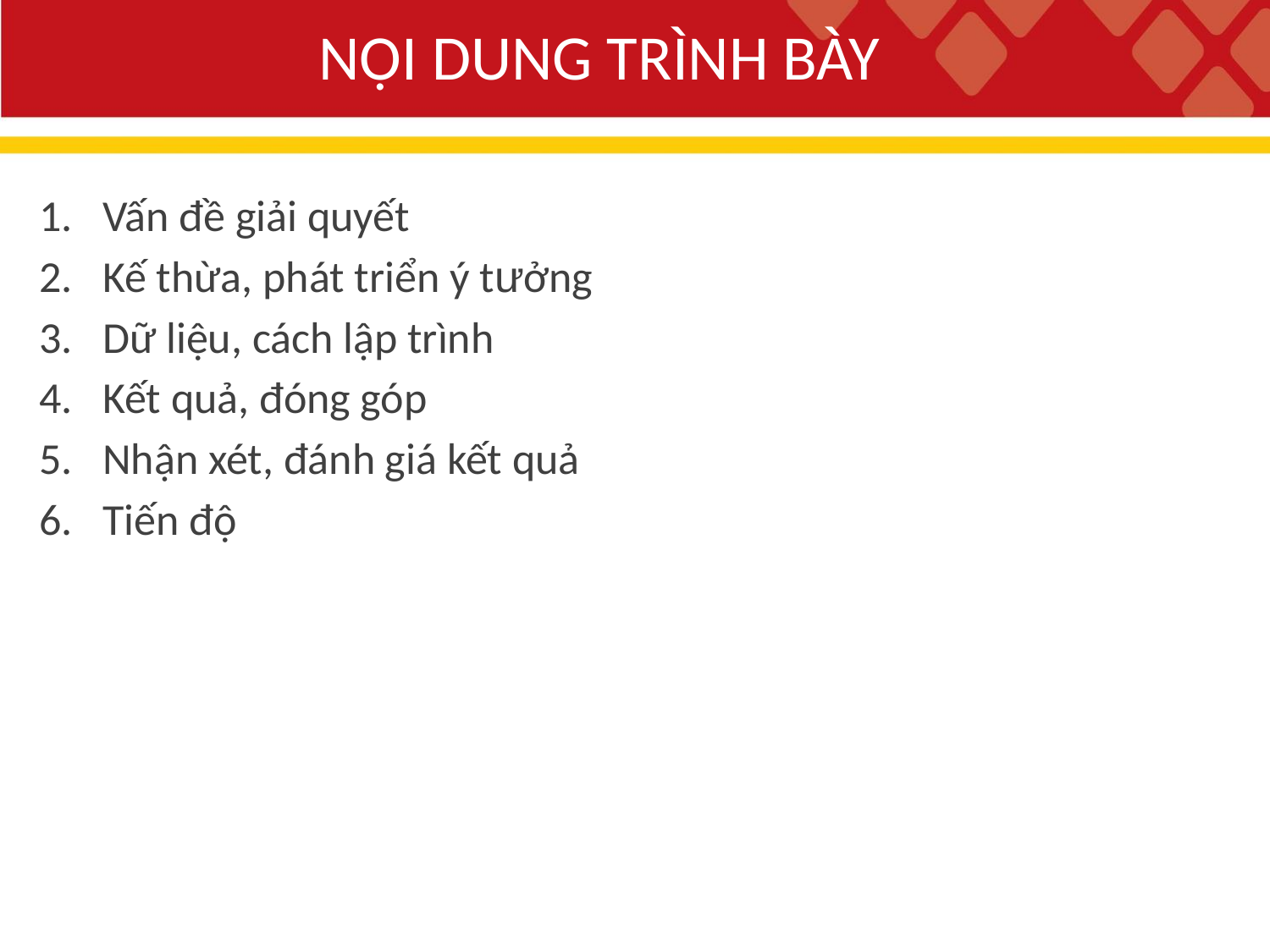

# NỘI DUNG TRÌNH BÀY
Vấn đề giải quyết
Kế thừa, phát triển ý tưởng
Dữ liệu, cách lập trình
Kết quả, đóng góp
Nhận xét, đánh giá kết quả
Tiến độ